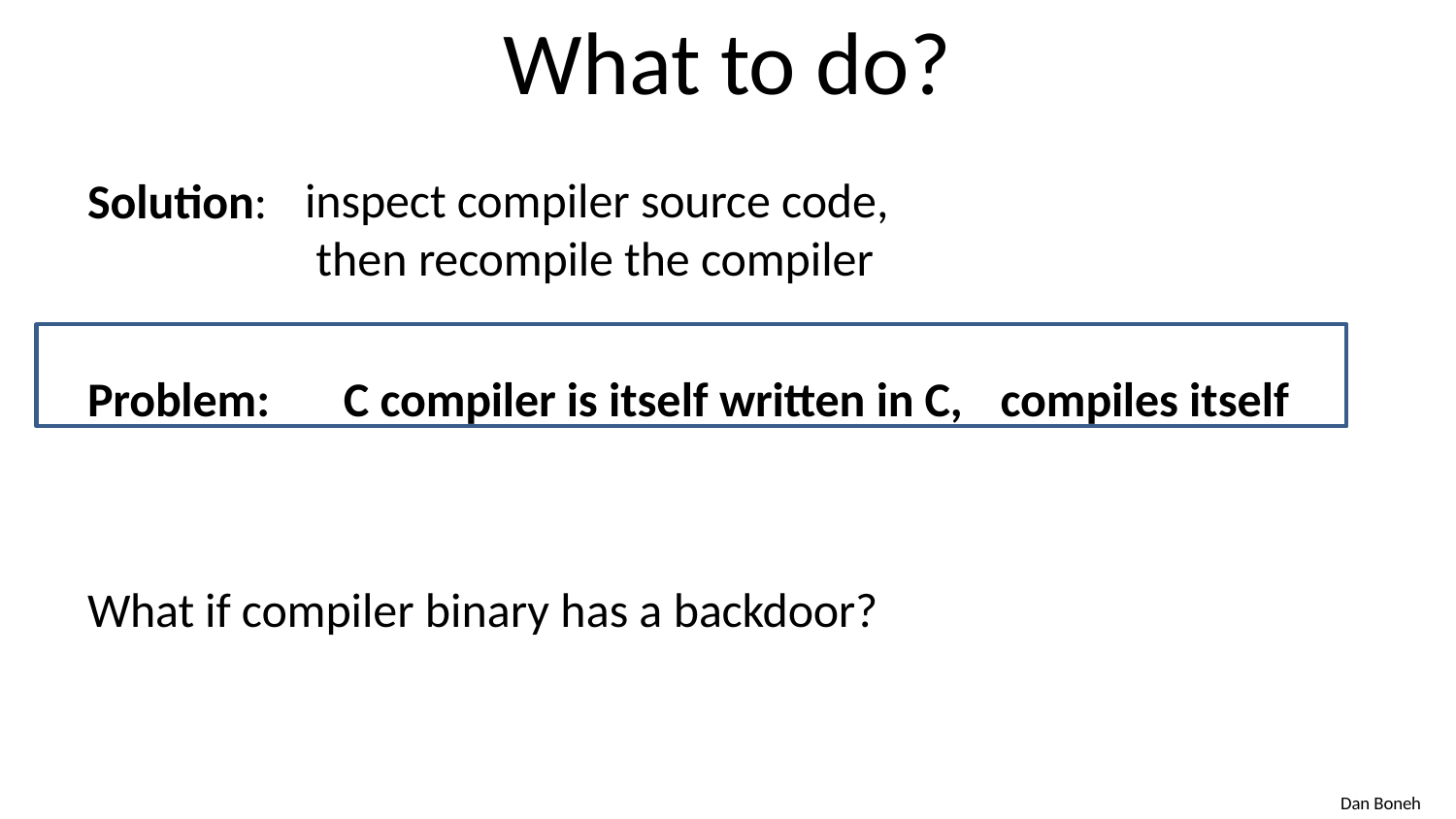

# What to do?
Solution:
inspect compiler source code,  then recompile the compiler
Problem:	C compiler is itself written in C,	compiles itself
What if compiler binary has a backdoor?
Dan Boneh